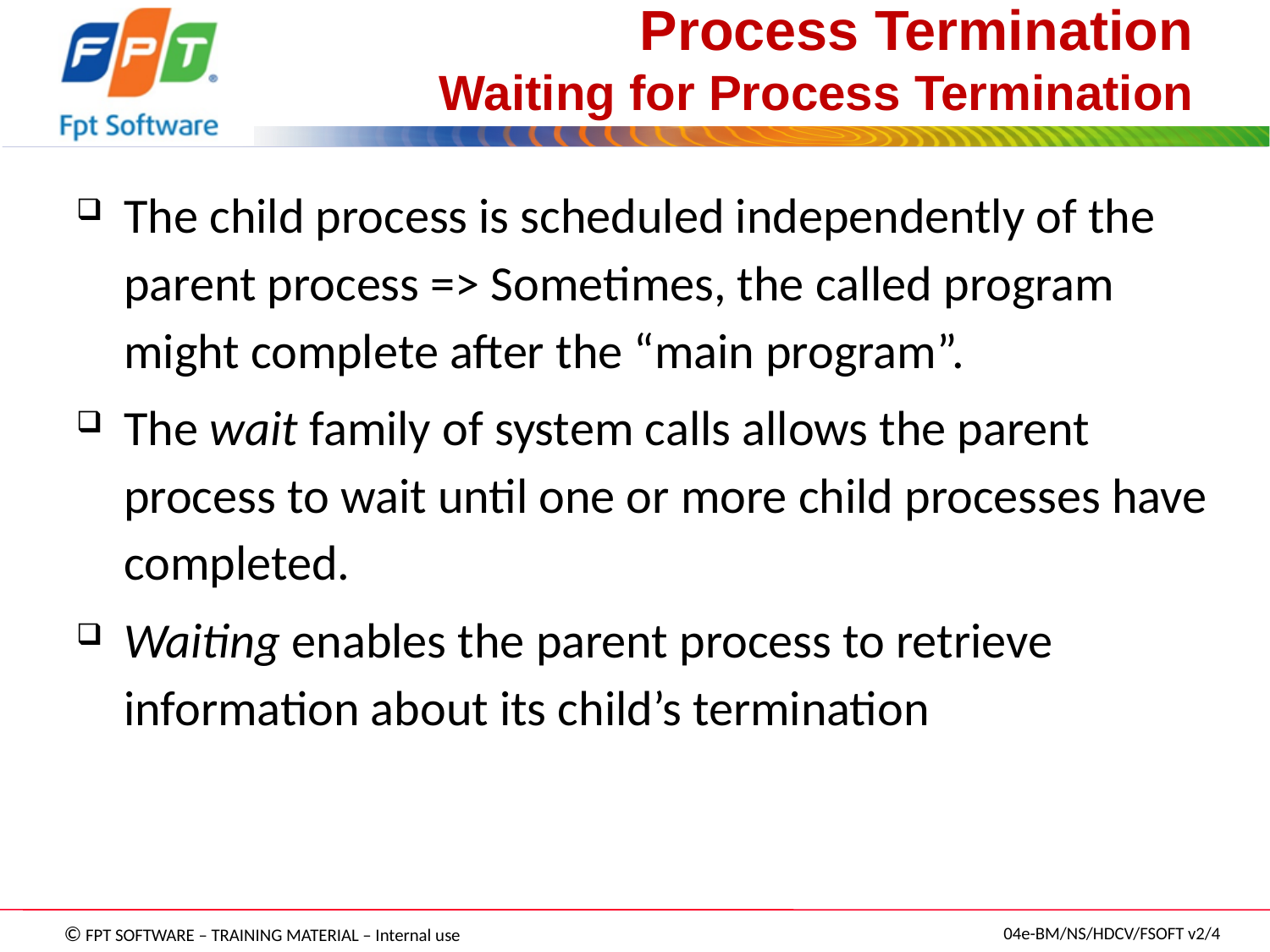

# Process Termination Waiting for Process Termination
The child process is scheduled independently of the parent process => Sometimes, the called program might complete after the “main program”.
The wait family of system calls allows the parent process to wait until one or more child processes have completed.
Waiting enables the parent process to retrieve information about its child’s termination